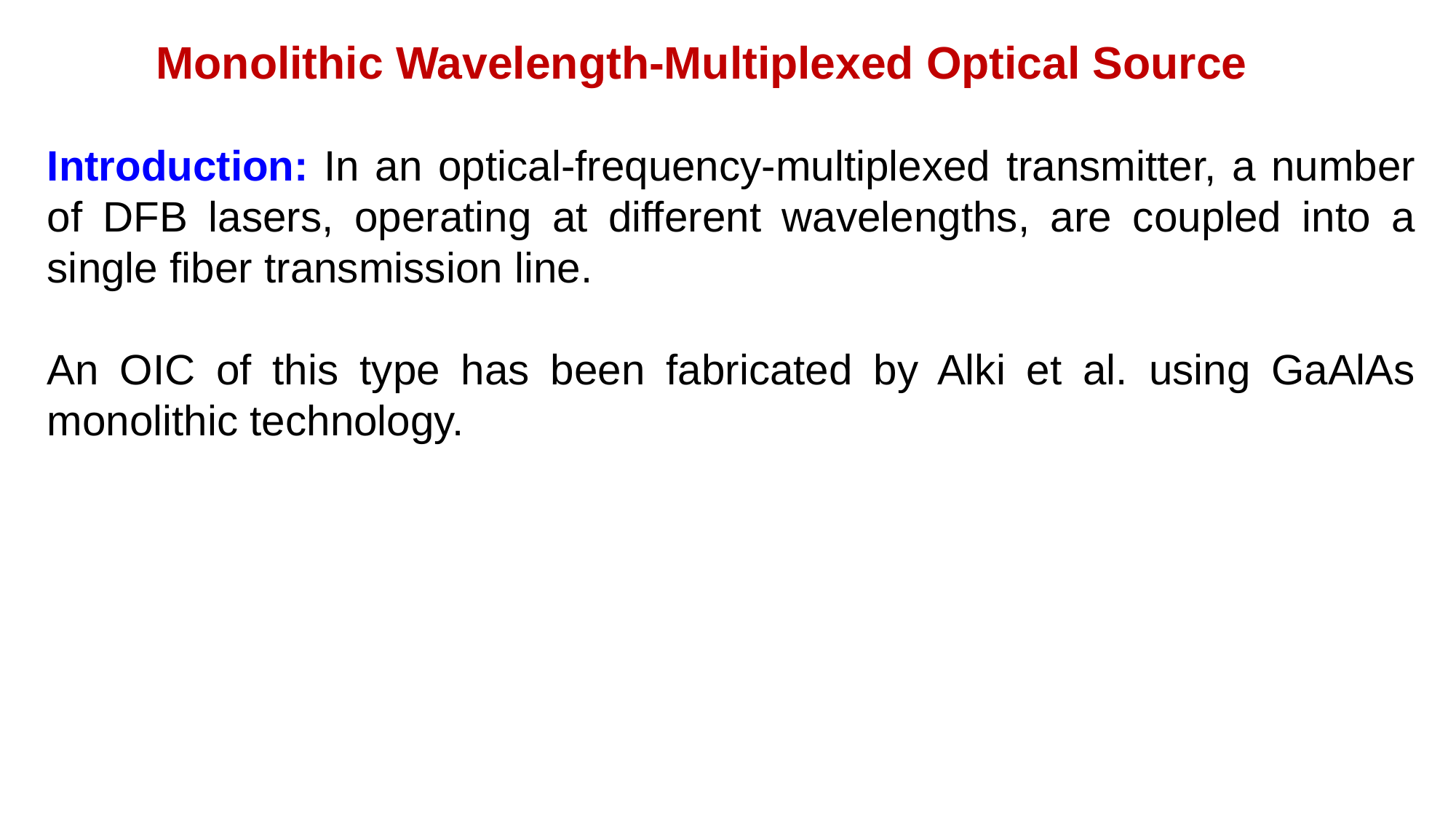

Monolithic Wavelength-Multiplexed Optical Source
Introduction: In an optical-frequency-multiplexed transmitter, a number of DFB lasers, operating at different wavelengths, are coupled into a single fiber transmission line.

An OIC of this type has been fabricated by Alki et al. using GaAlAs monolithic technology.